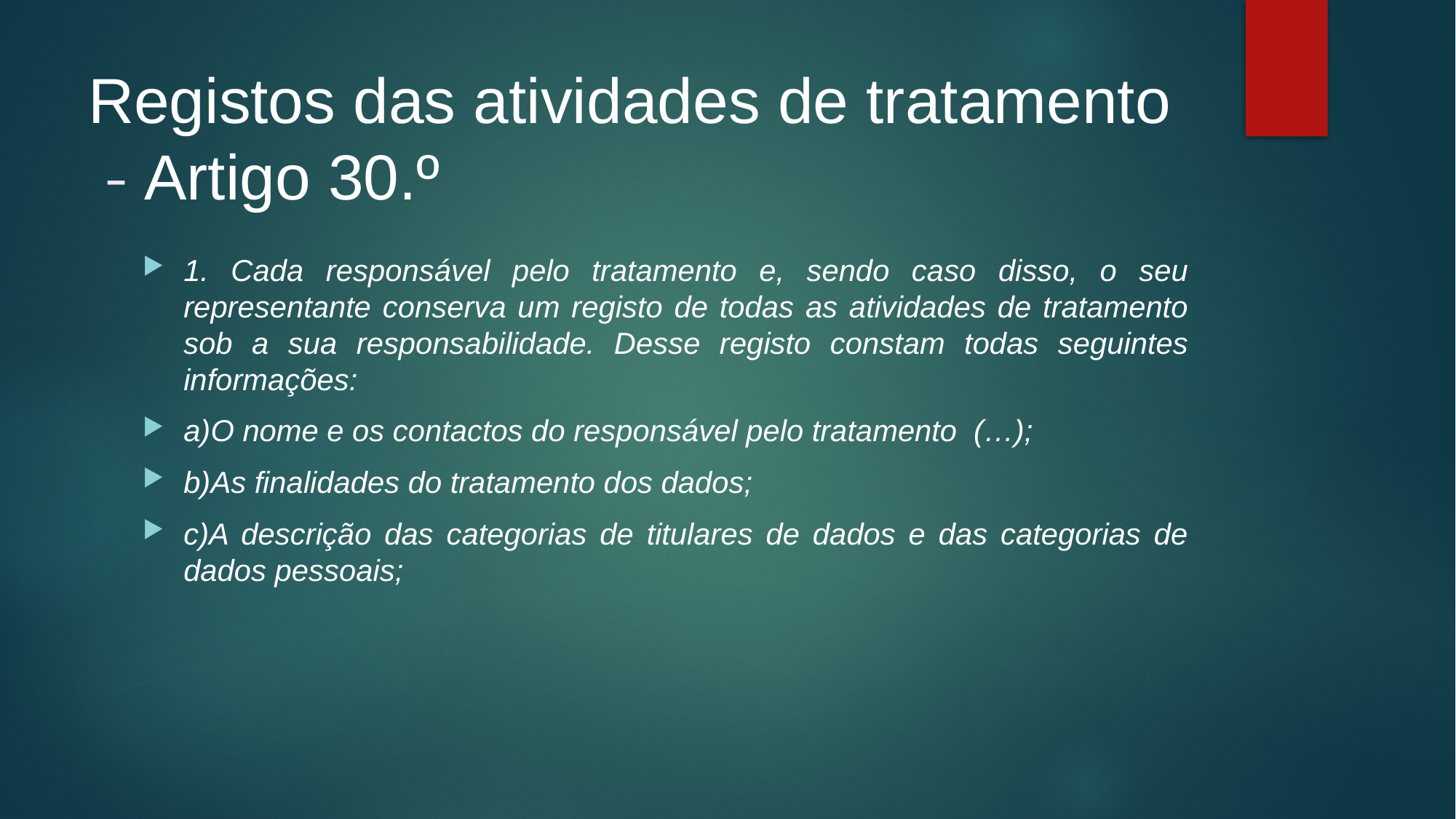

# Registos das atividades de tratamento  - Artigo 30.º
1. Cada responsável pelo tratamento e, sendo caso disso, o seu representante conserva um registo de todas as atividades de tratamento sob a sua responsabilidade. Desse registo constam todas seguintes informações:
a)O nome e os contactos do responsável pelo tratamento  (…);
b)As finalidades do tratamento dos dados;
c)A descrição das categorias de titulares de dados e das categorias de dados pessoais;